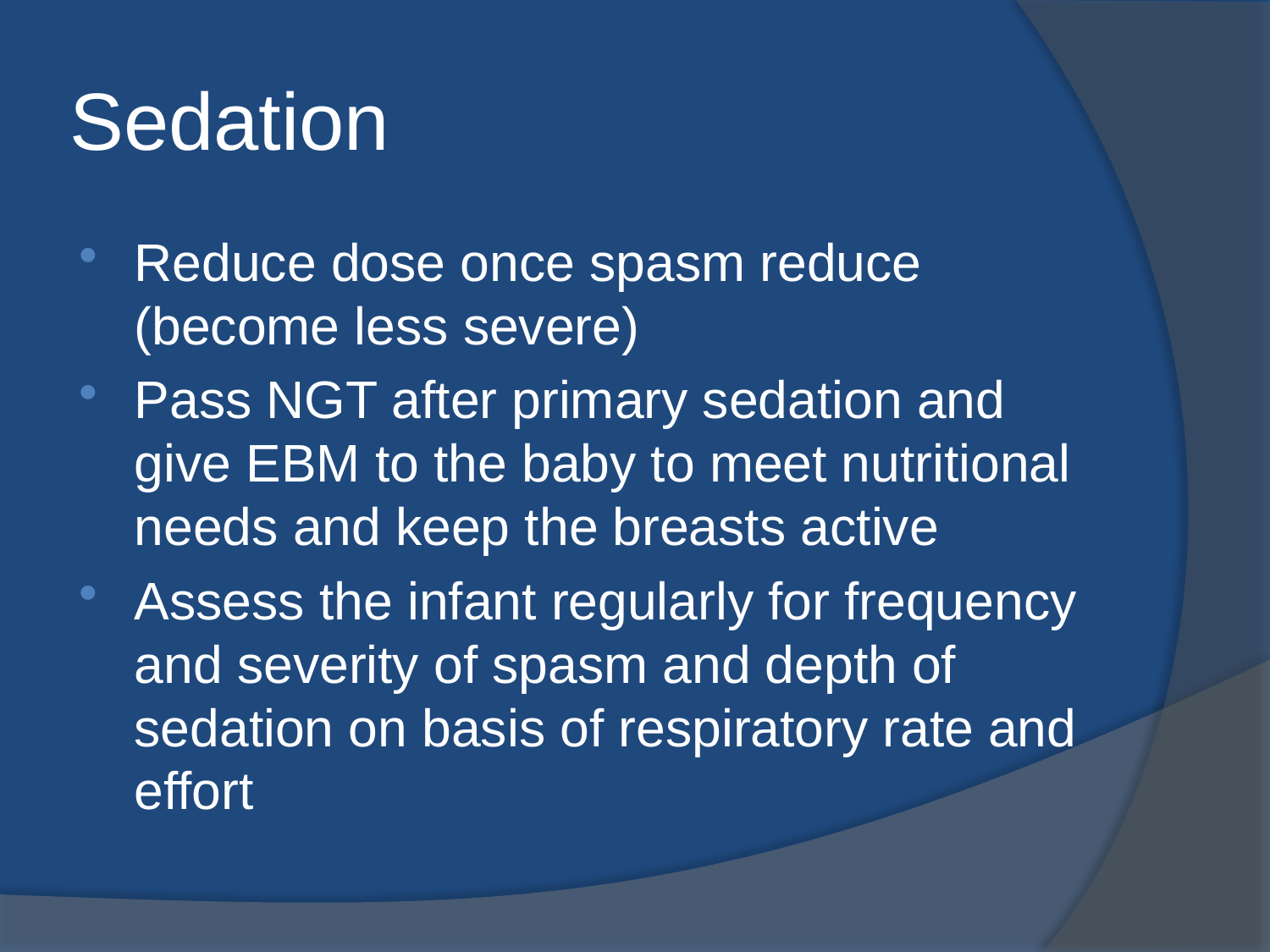

# Sedation
Reduce dose once spasm reduce (become less severe)
Pass NGT after primary sedation and give EBM to the baby to meet nutritional needs and keep the breasts active
Assess the infant regularly for frequency and severity of spasm and depth of sedation on basis of respiratory rate and effort